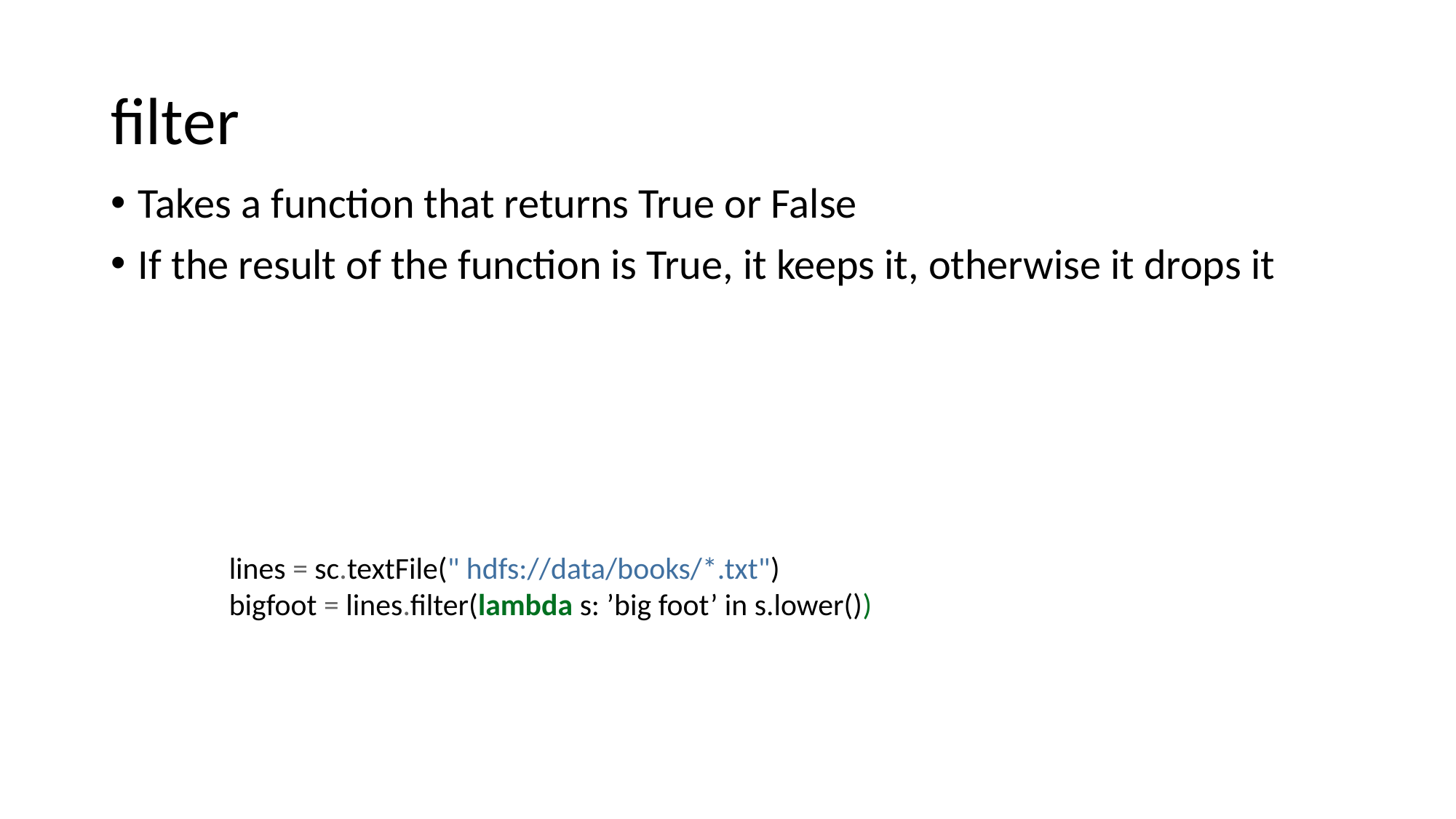

# filter
Takes a function that returns True or False
If the result of the function is True, it keeps it, otherwise it drops it
lines = sc.textFile(" hdfs://data/books/*.txt")
bigfoot = lines.filter(lambda s: ’big foot’ in s.lower())